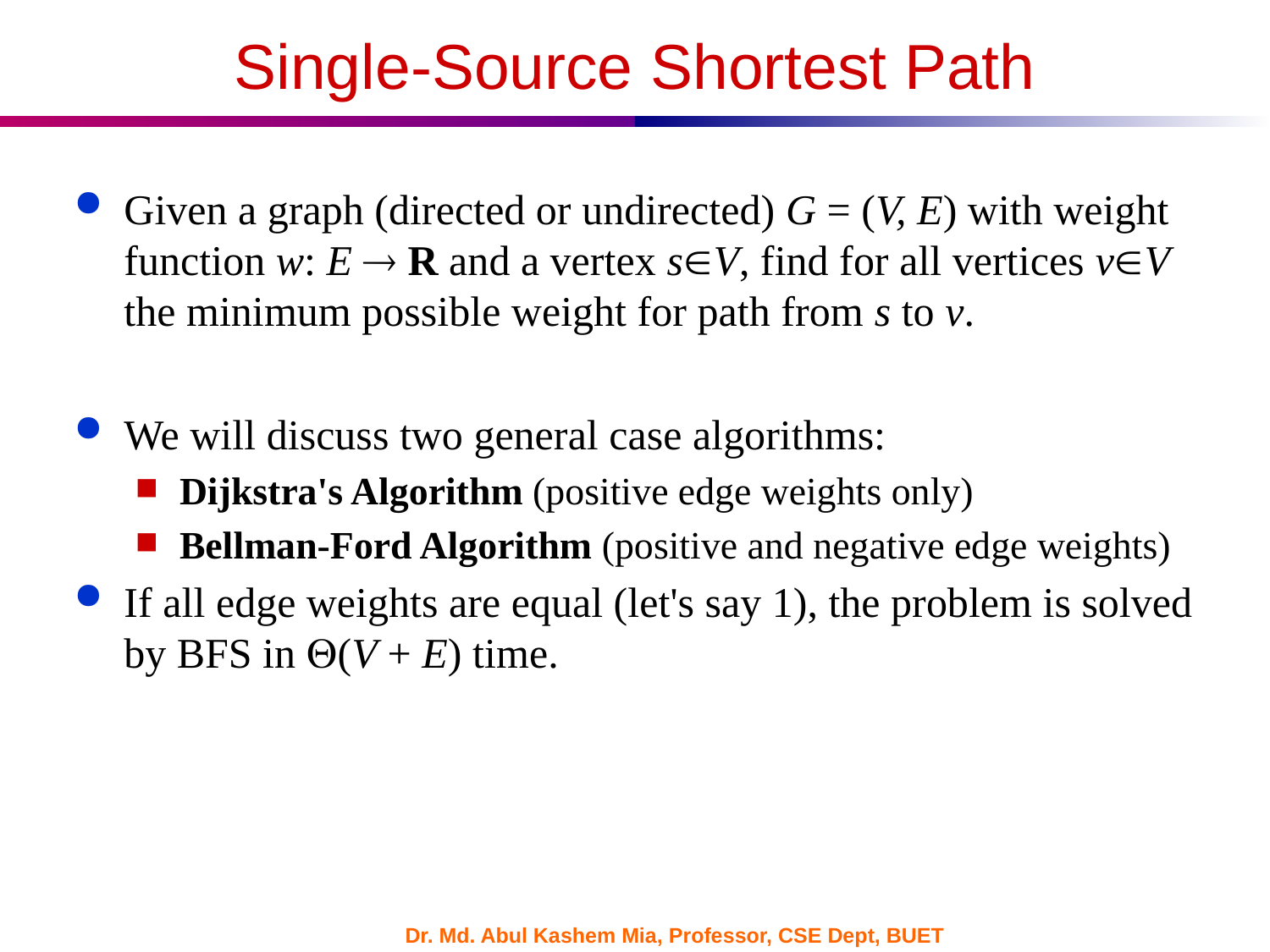

# Single-Source Shortest Path
Given a graph (directed or undirected) G = (V, E) with weight function w: E → R and a vertex s∈V, find for all vertices v∈V the minimum possible weight for path from s to v.

We will discuss two general case algorithms:
Dijkstra's Algorithm (positive edge weights only)
Bellman-Ford Algorithm (positive and negative edge weights)
If all edge weights are equal (let's say 1), the problem is solved by BFS in Θ(V + E) time.